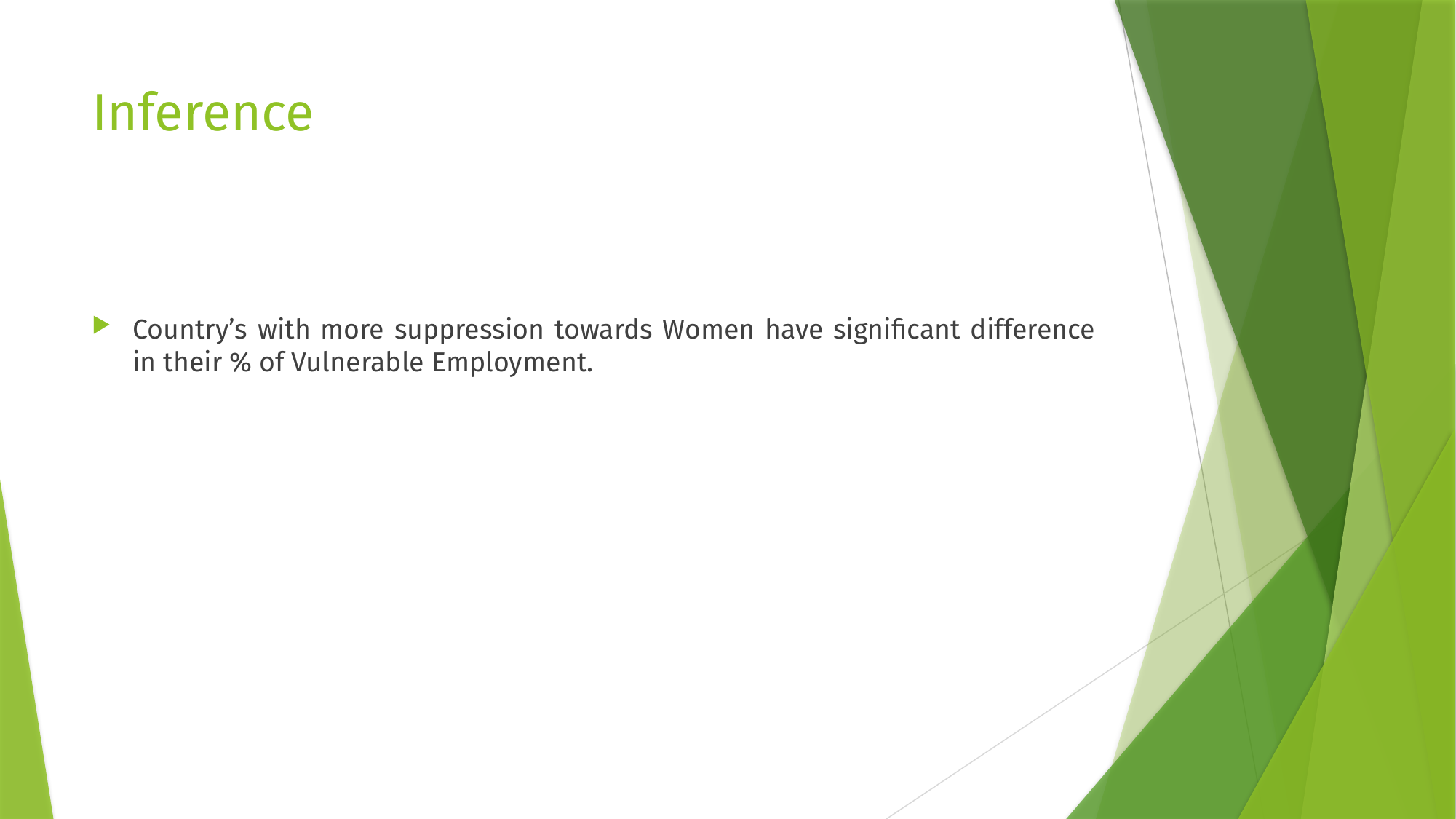

# Inference

Country’s with more suppression towards Women have significant difference in their % of Vulnerable Employment.